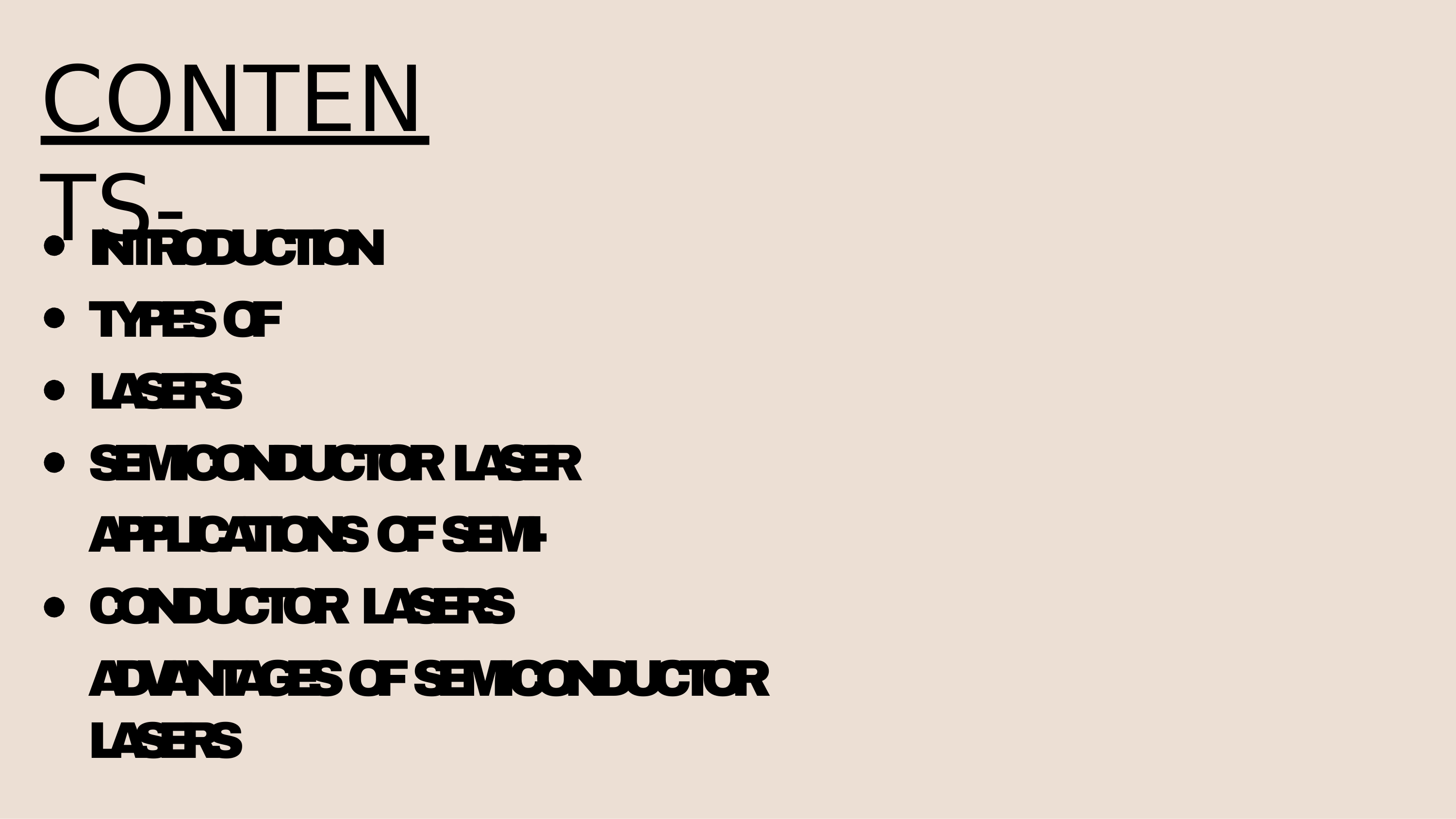

# CONTENTS-

INTRODUCTION  TYPES OF LASERS
SEMI-CONDUCTOR LASER  APPLICATIONS OF SEMI-CONDUCTOR  LASERS
ADVANTAGES OF SEMI-CONDUCTOR LASERS